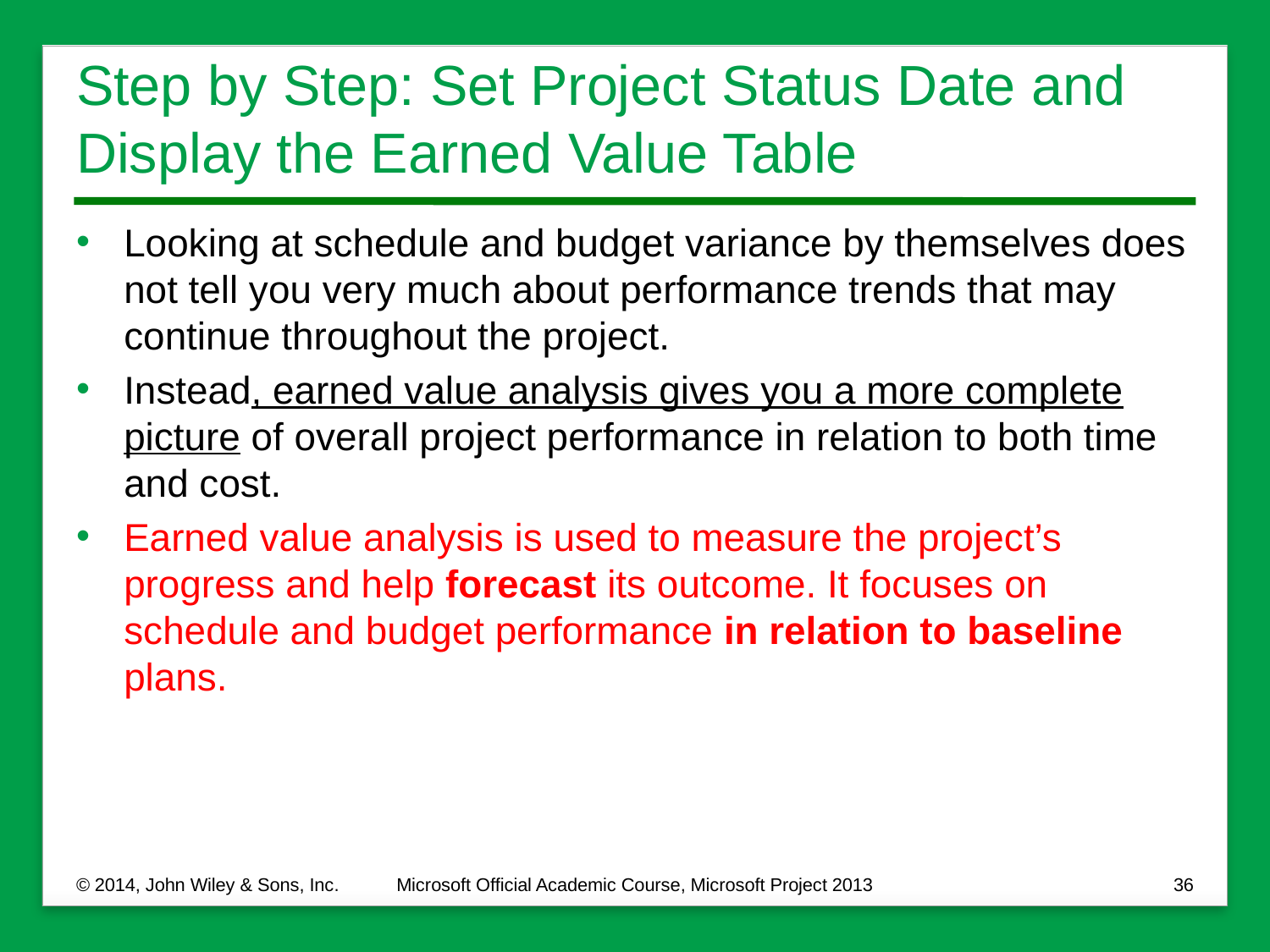

# Step by Step: Set Project Status Date and Display the Earned Value Table
Looking at schedule and budget variance by themselves does not tell you very much about performance trends that may continue throughout the project.
Instead, earned value analysis gives you a more complete picture of overall project performance in relation to both time and cost.
Earned value analysis is used to measure the project’s progress and help forecast its outcome. It focuses on schedule and budget performance in relation to baseline plans.
© 2014, John Wiley & Sons, Inc.
Microsoft Official Academic Course, Microsoft Project 2013
36